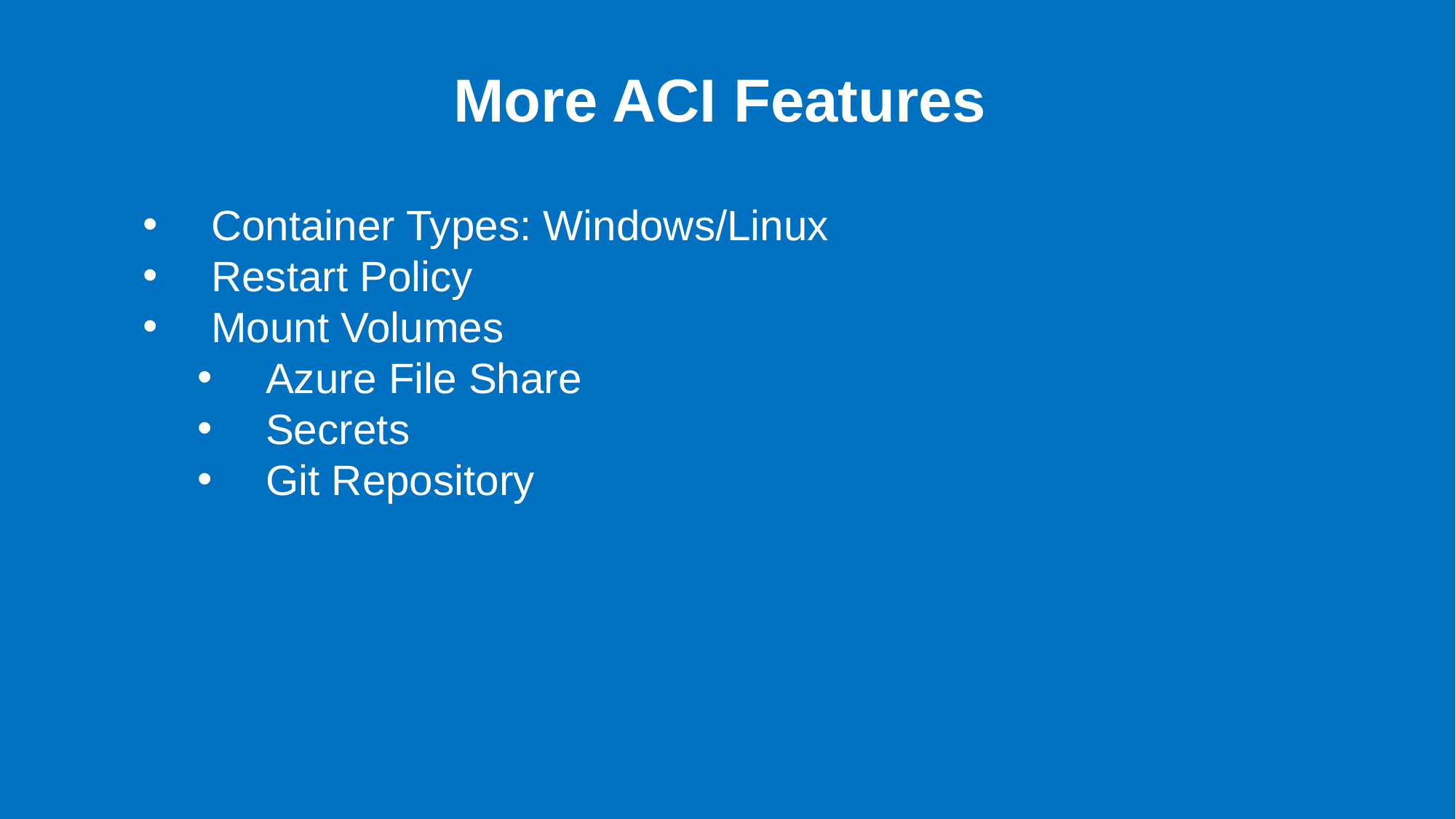

More ACI Features
Container Types: Windows/Linux
Restart Policy
Mount Volumes
Azure File Share
Secrets
Git Repository